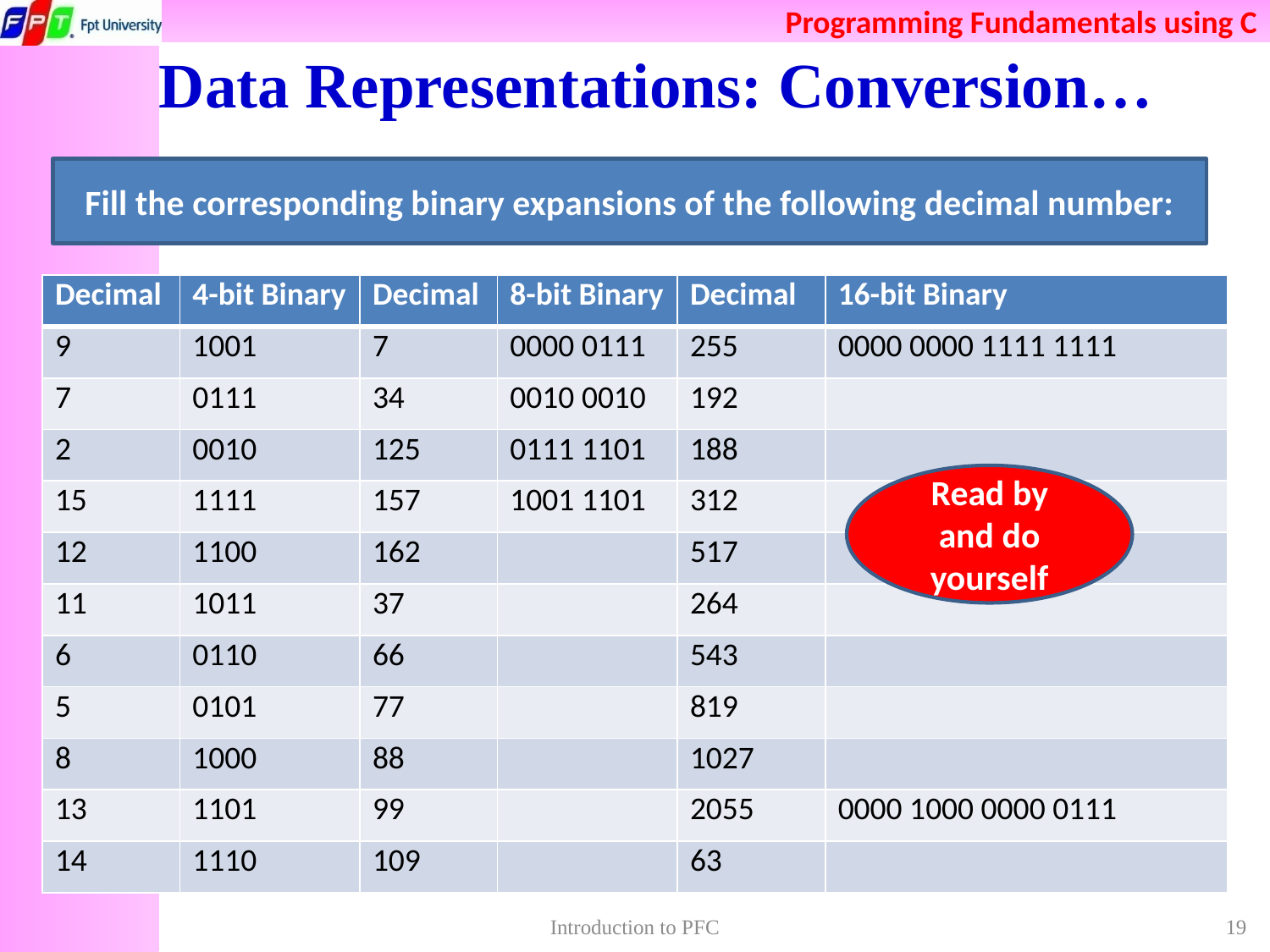

# Data Representations: Conversion…
Fill the corresponding binary expansions of the following decimal number:
| Decimal | 4-bit Binary | Decimal | 8-bit Binary | Decimal | 16-bit Binary |
| --- | --- | --- | --- | --- | --- |
| 9 | 1001 | 7 | 0000 0111 | 255 | 0000 0000 1111 1111 |
| 7 | 0111 | 34 | 0010 0010 | 192 |  |
| 2 | 0010 | 125 | 0111 1101 | 188 |  |
| 15 | 1111 | 157 | 1001 1101 | 312 |  |
| 12 | 1100 | 162 |  | 517 |  |
| 11 | 1011 | 37 |  | 264 |  |
| 6 | 0110 | 66 |  | 543 |  |
| 5 | 0101 | 77 |  | 819 |  |
| 8 | 1000 | 88 |  | 1027 |  |
| 13 | 1101 | 99 |  | 2055 | 0000 1000 0000 0111 |
| 14 | 1110 | 109 |  | 63 |  |
Read by and do yourself
Introduction to PFC
19